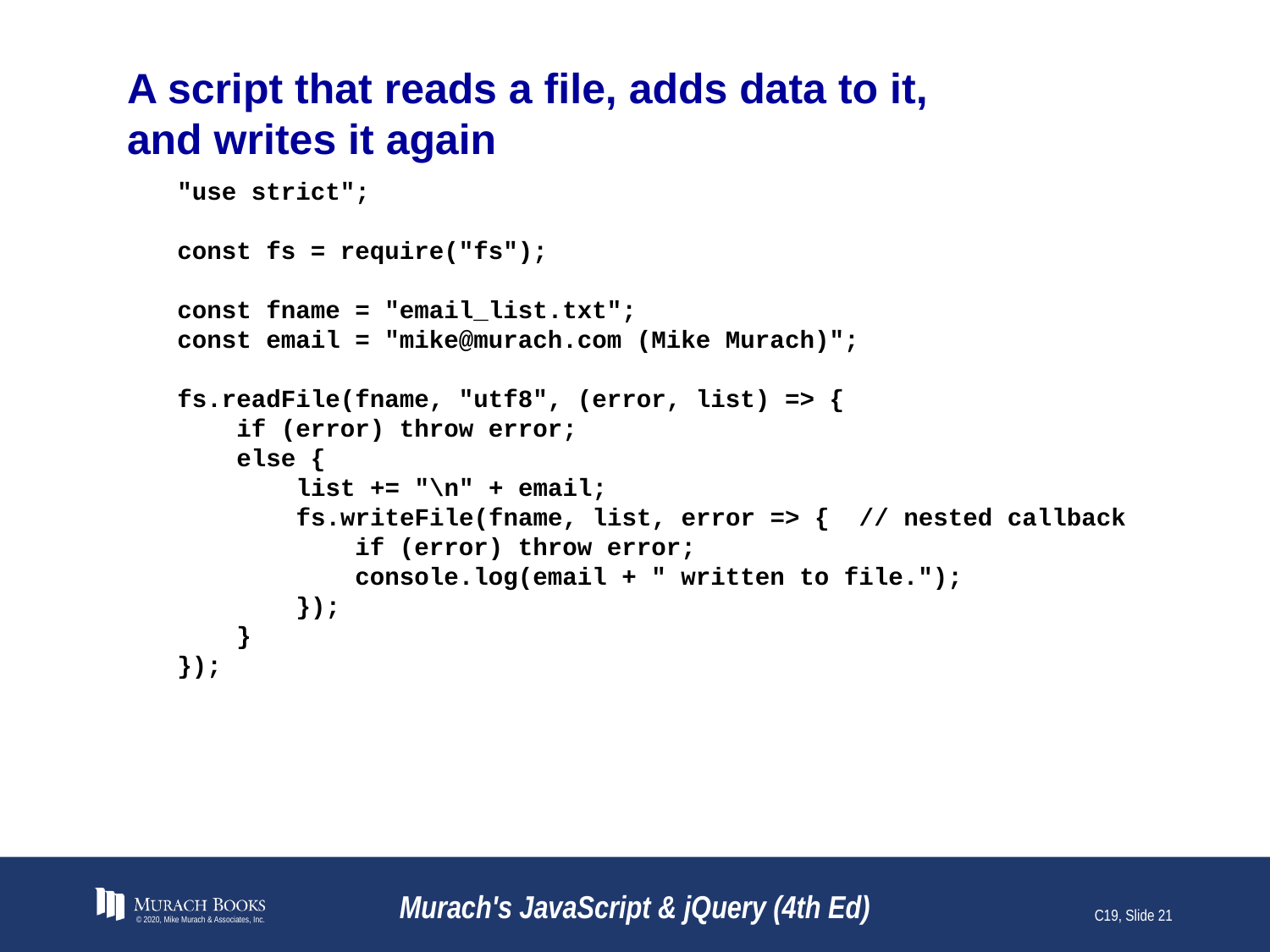

# A script that reads a file, adds data to it, and writes it again
"use strict";

const fs = require("fs");

const fname = "email_list.txt";
const email = "mike@murach.com (Mike Murach)";

fs.readFile(fname, "utf8", (error, list) => {
    if (error) throw error;
    else {
        list += "\n" + email;
        fs.writeFile(fname, list, error => {  // nested callback
            if (error) throw error;
            console.log(email + " written to file.");
        });
    }
});

© 2020, Mike Murach & Associates, Inc.
Murach's JavaScript & jQuery (4th Ed)

C19, Slide 21